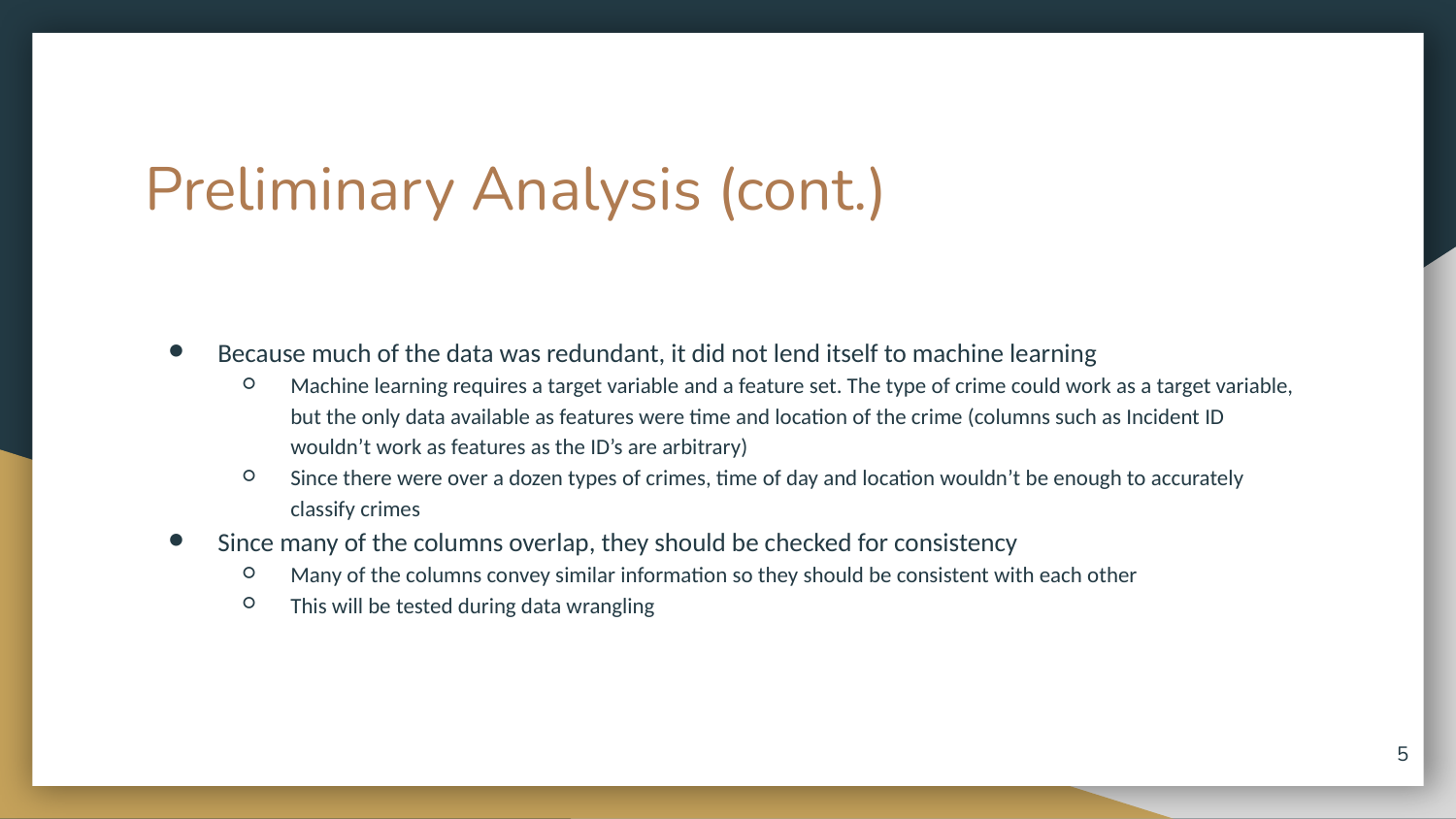

# Preliminary Analysis (cont.)
Because much of the data was redundant, it did not lend itself to machine learning
Machine learning requires a target variable and a feature set. The type of crime could work as a target variable, but the only data available as features were time and location of the crime (columns such as Incident ID wouldn’t work as features as the ID’s are arbitrary)
Since there were over a dozen types of crimes, time of day and location wouldn’t be enough to accurately classify crimes
Since many of the columns overlap, they should be checked for consistency
Many of the columns convey similar information so they should be consistent with each other
This will be tested during data wrangling
5